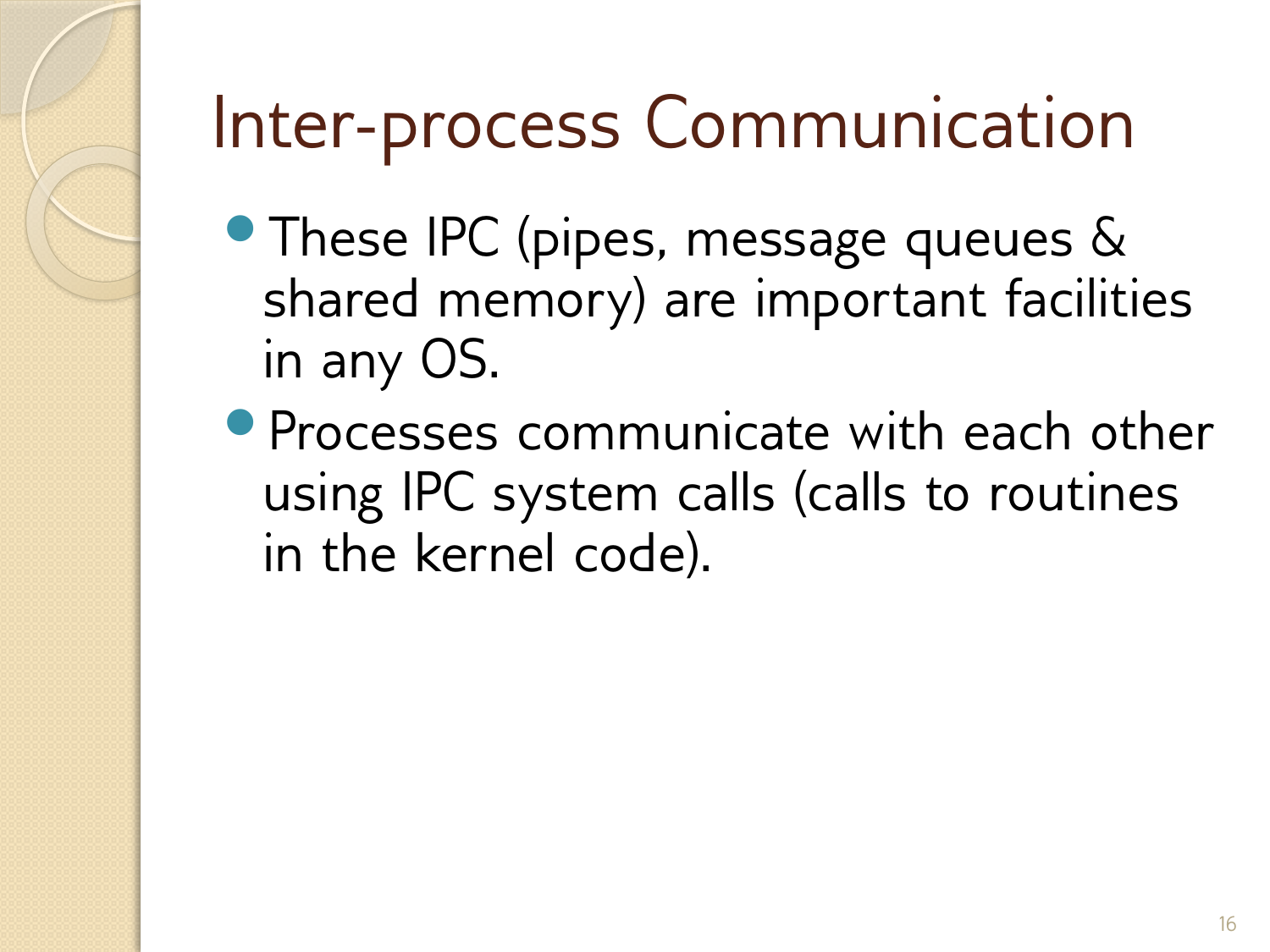

# Inter-process Communication
These IPC (pipes, message queues & shared memory) are important facilities in any OS.
Processes communicate with each other using IPC system calls (calls to routines in the kernel code).
16